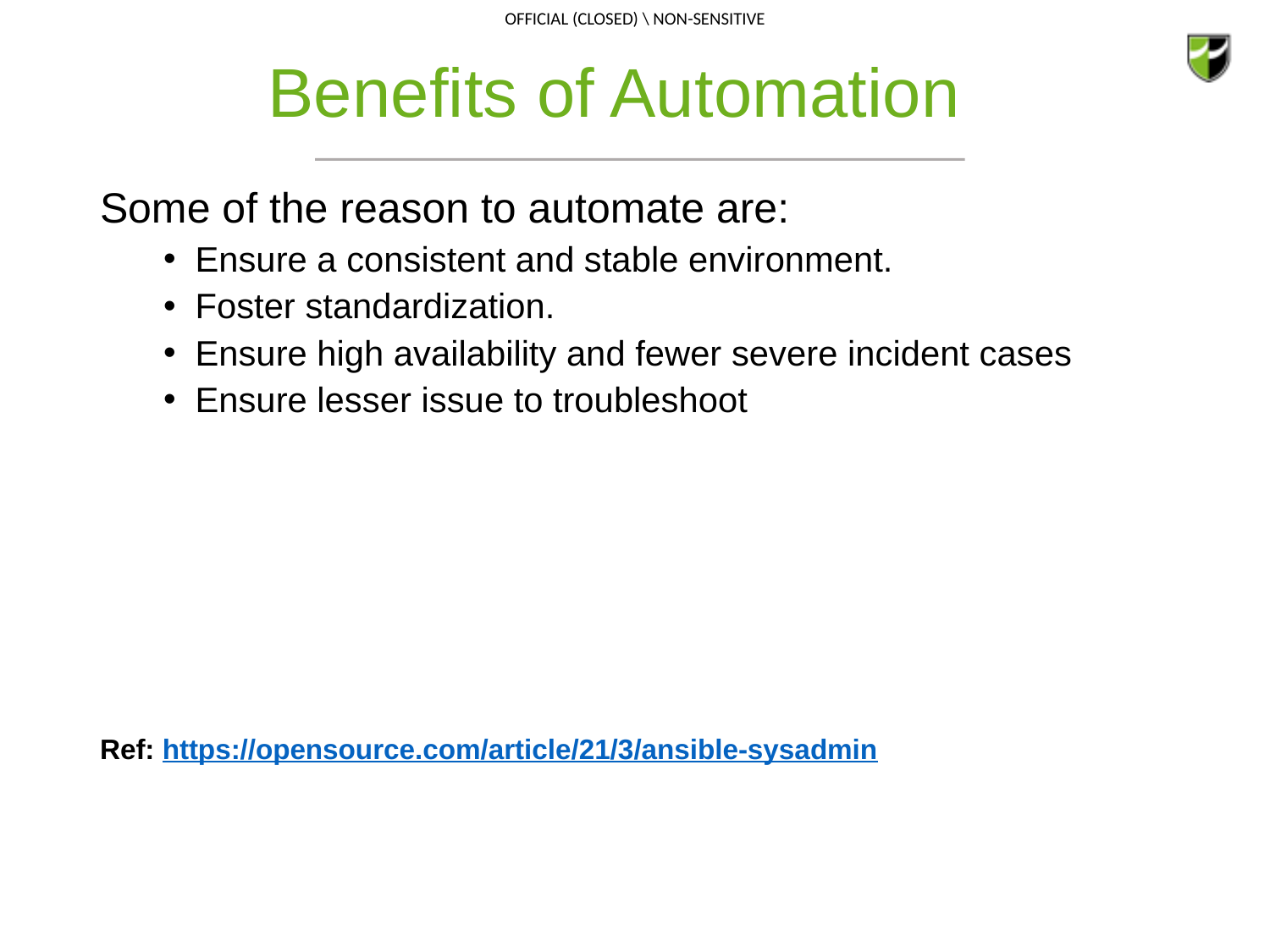

# Benefits of Automation
Some of the reason to automate are:
Ensure a consistent and stable environment.
Foster standardization.
Ensure high availability and fewer severe incident cases
Ensure lesser issue to troubleshoot

Ref: https://opensource.com/article/21/3/ansible-sysadmin